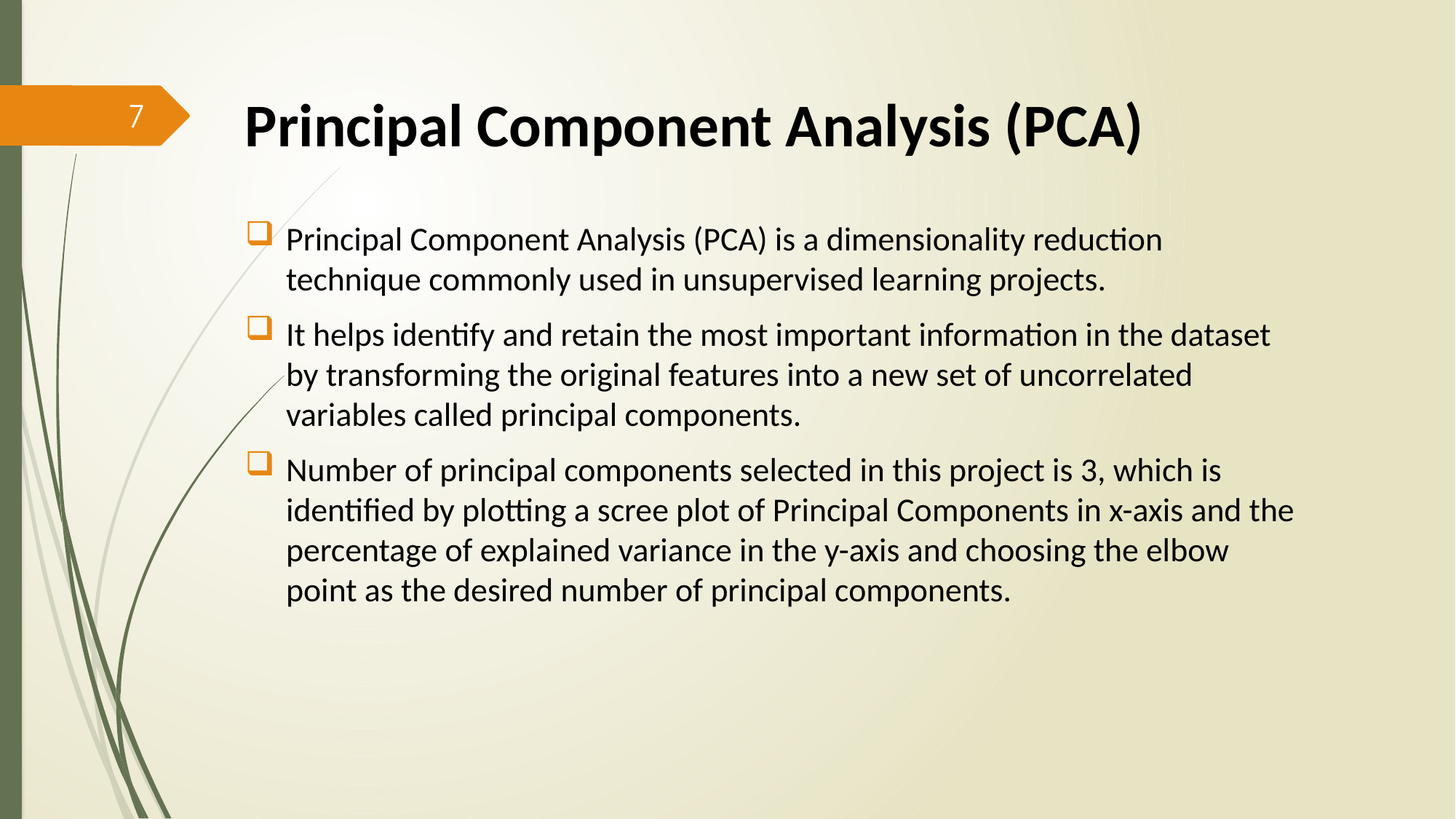

Principal Component Analysis (PCA)

Principal Component Analysis (PCA) is a dimensionality reduction technique commonly used in unsupervised learning projects.
It helps identify and retain the most important information in the dataset by transforming the original features into a new set of uncorrelated variables called principal components.
Number of principal components selected in this project is 3, which is identified by plotting a scree plot of Principal Components in x-axis and the percentage of explained variance in the y-axis and choosing the elbow point as the desired number of principal components.

7